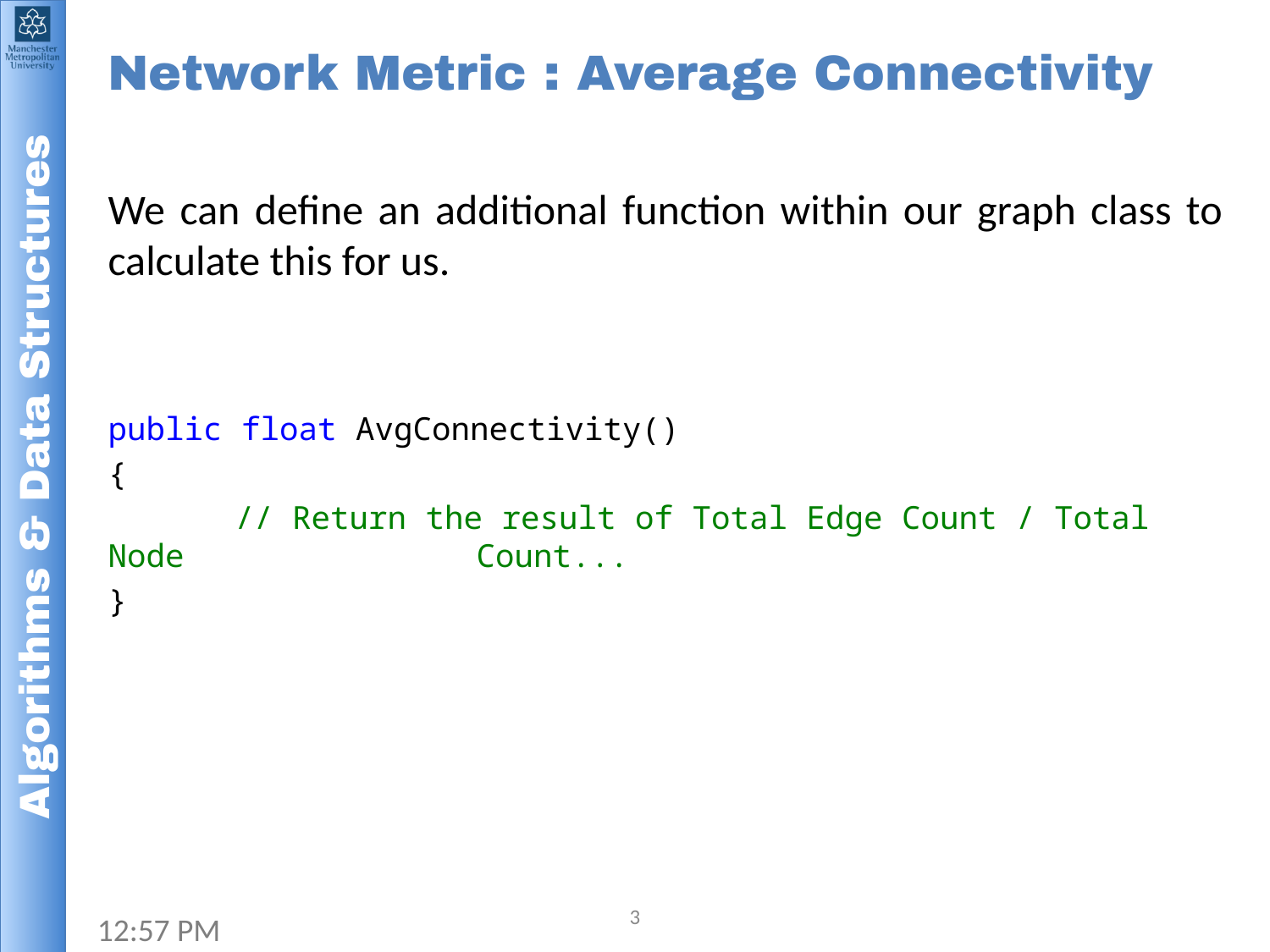

# Network Metric : Average Connectivity
We can define an additional function within our graph class to calculate this for us.

public float AvgConnectivity()
{
	// Return the result of Total Edge Count / Total Node 		      Count...
}

3